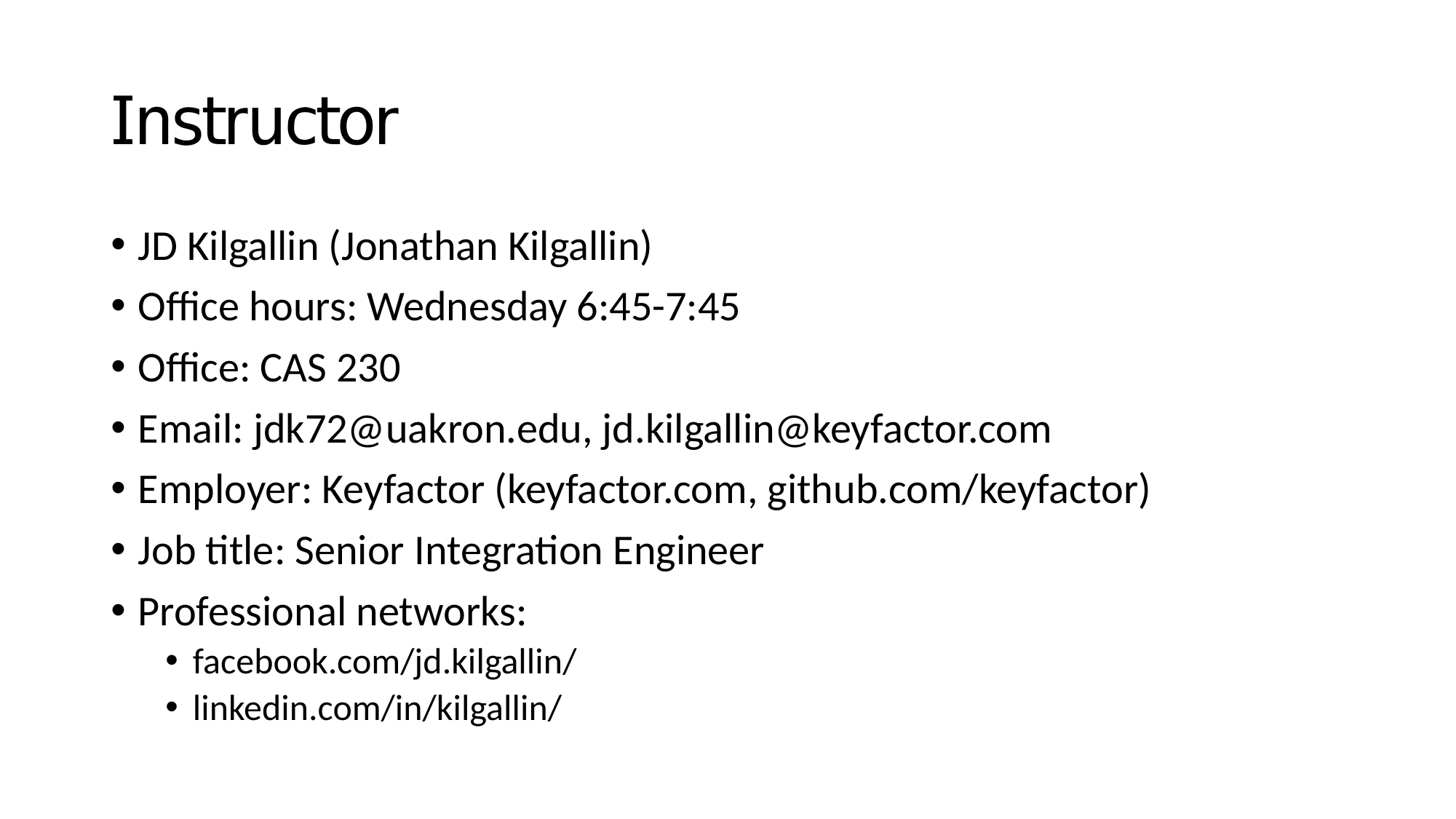

# Instructor
JD Kilgallin (Jonathan Kilgallin)
Office hours: Wednesday 6:45-7:45
Office: CAS 230
Email: jdk72@uakron.edu, jd.kilgallin@keyfactor.com
Employer: Keyfactor (keyfactor.com, github.com/keyfactor)
Job title: Senior Integration Engineer
Professional networks:
facebook.com/jd.kilgallin/
linkedin.com/in/kilgallin/